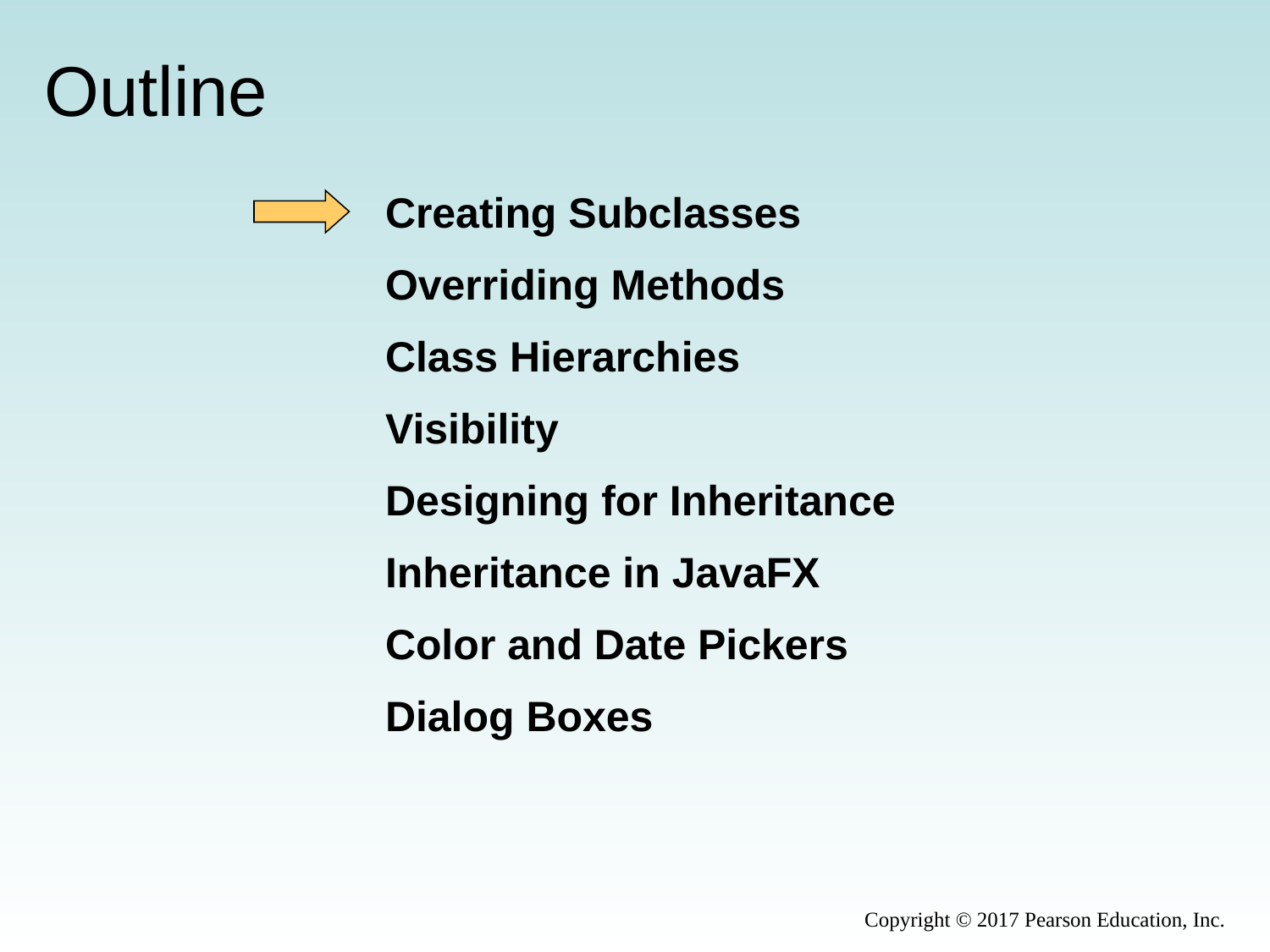

# Outline
Creating Subclasses
Overriding Methods
Class Hierarchies
Visibility
Designing for Inheritance
Inheritance in JavaFX
Color and Date Pickers
Dialog Boxes

Copyright © 2017 Pearson Education, Inc.